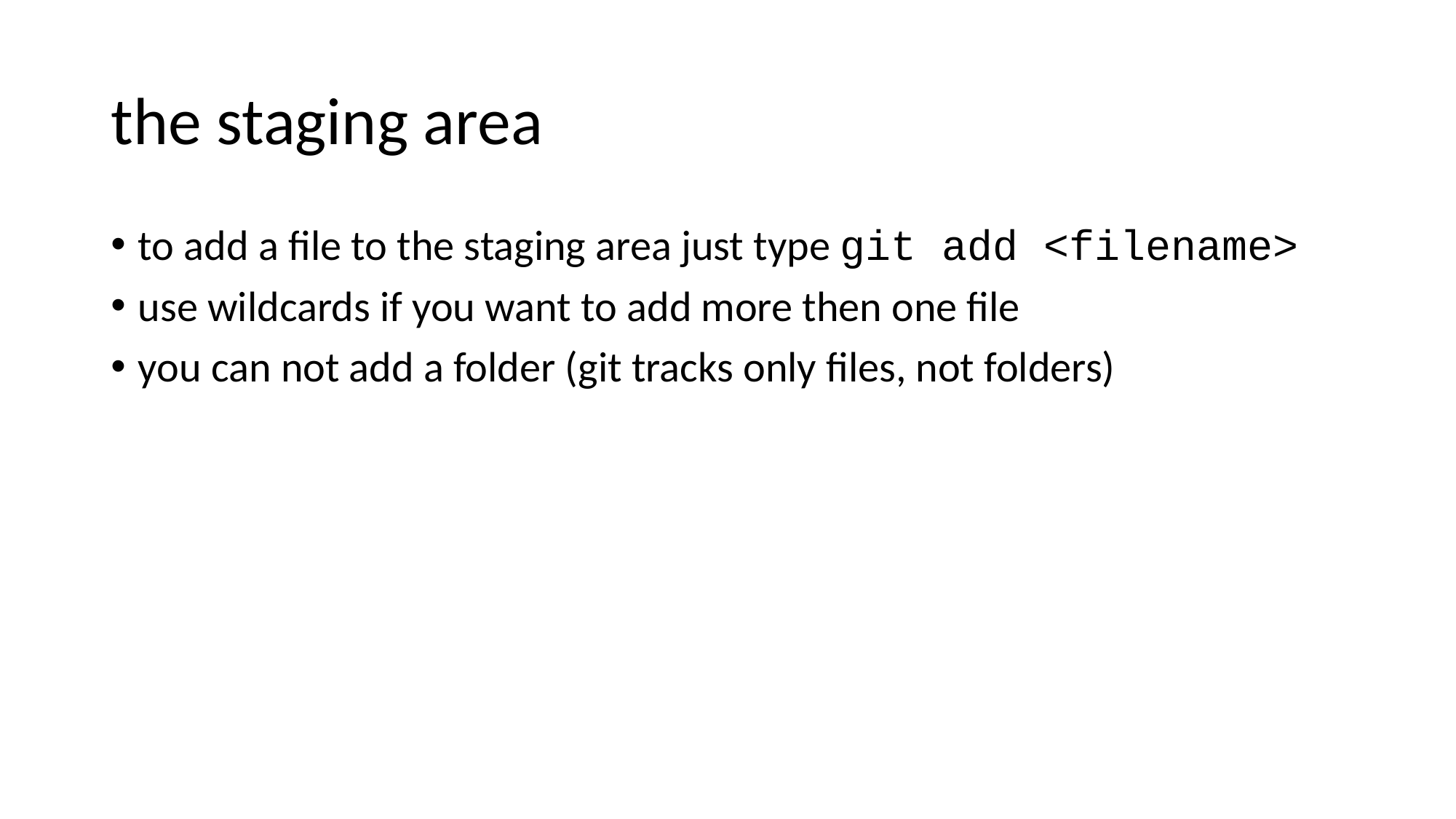

# the staging area
to add a file to the staging area just type git add <filename>
use wildcards if you want to add more then one file
you can not add a folder (git tracks only files, not folders)